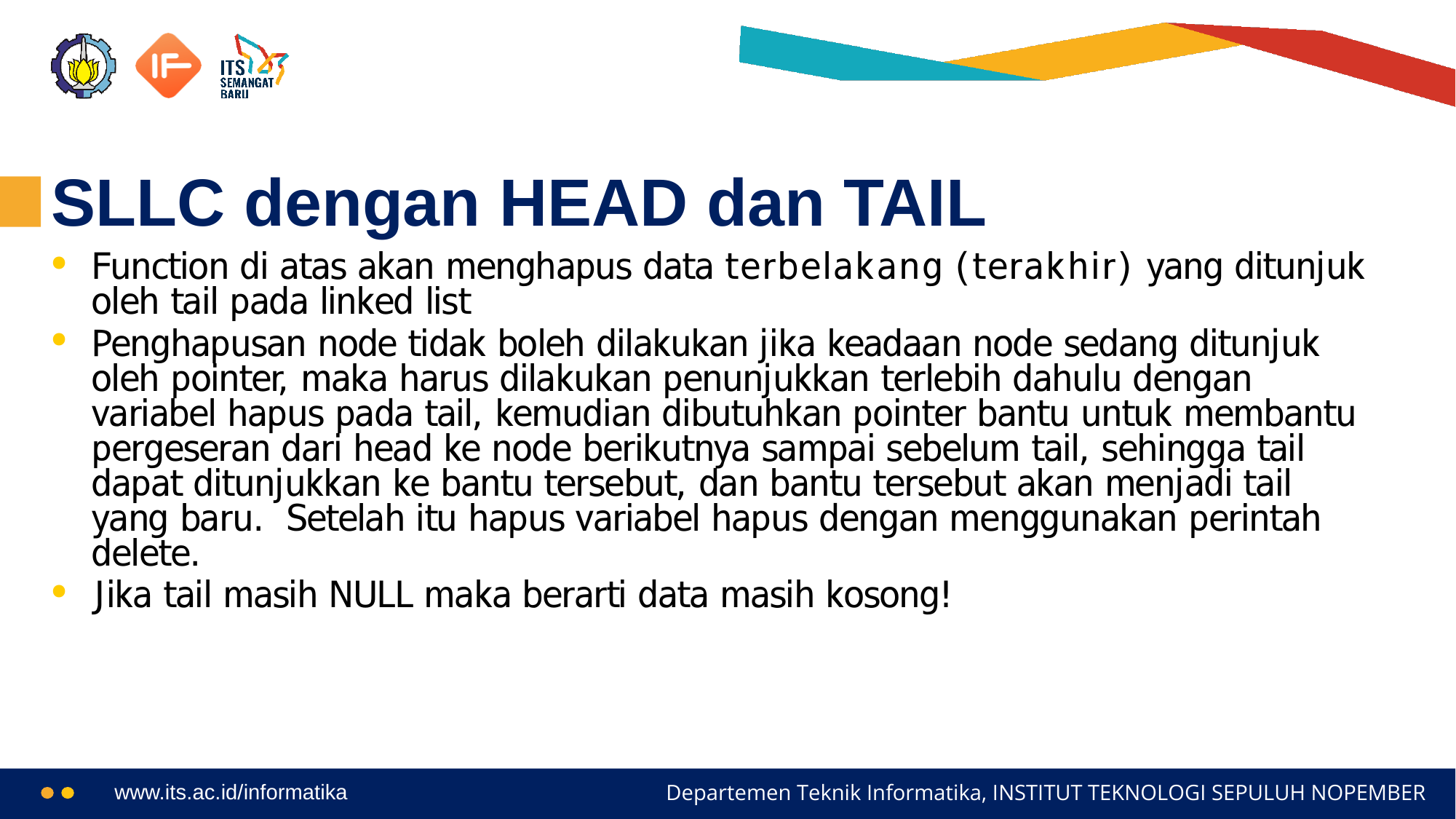

# SLLC dengan HEAD dan TAIL
Function di atas akan menghapus data terbelakang (terakhir) yang ditunjuk oleh tail pada linked list
Penghapusan node tidak boleh dilakukan jika keadaan node sedang ditunjuk oleh pointer, maka harus dilakukan penunjukkan terlebih dahulu dengan variabel hapus pada tail, kemudian dibutuhkan pointer bantu untuk membantu pergeseran dari head ke node berikutnya sampai sebelum tail, sehingga tail dapat ditunjukkan ke bantu tersebut, dan bantu tersebut akan menjadi tail yang baru.  Setelah itu hapus variabel hapus dengan menggunakan perintah delete.
Jika tail masih NULL maka berarti data masih kosong!